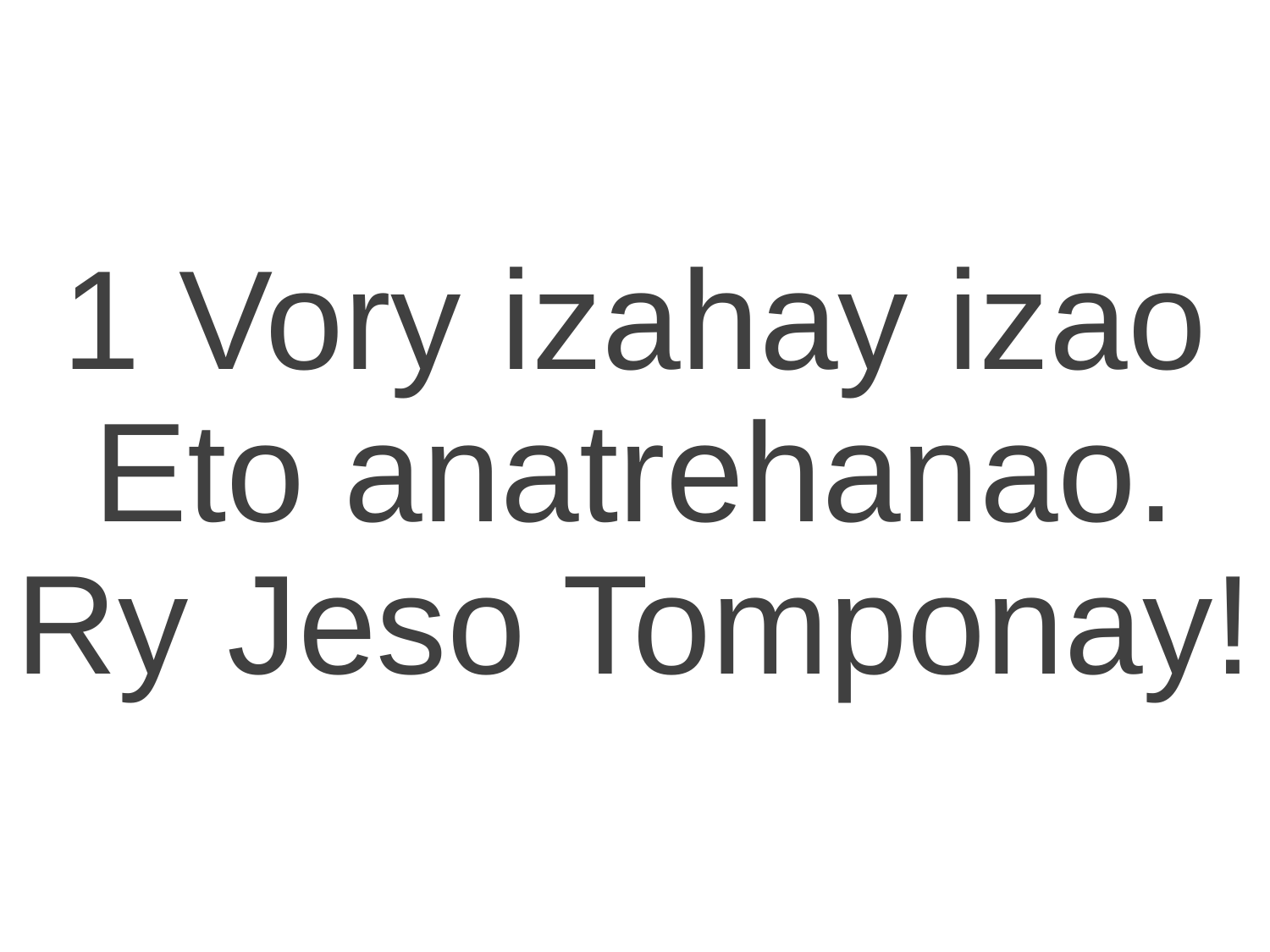

1 Vory izahay izao
Eto anatrehanao.
Ry Jeso Tomponay!